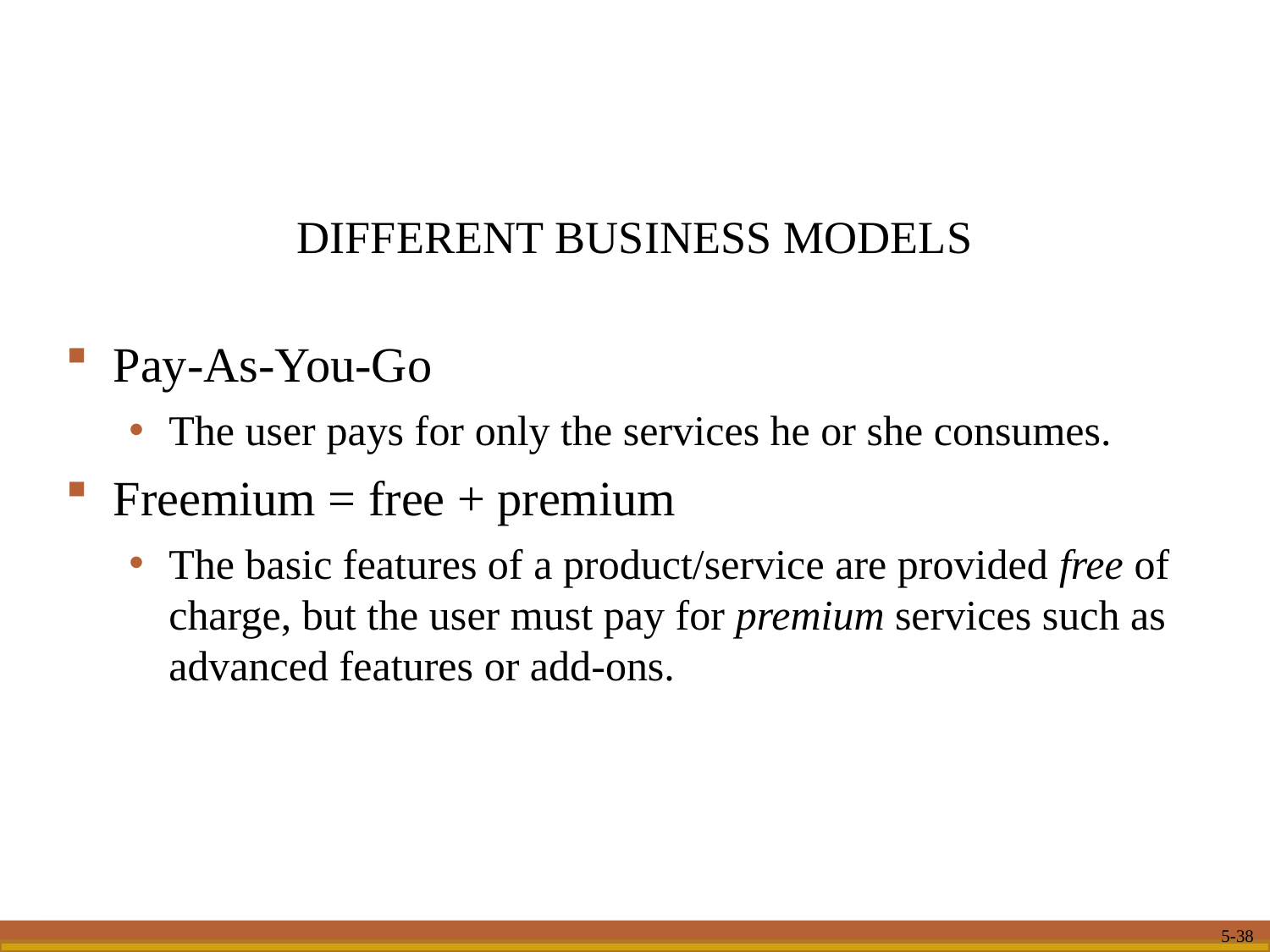

DIFFERENT BUSINESS MODELS
Pay-As-You-Go
The user pays for only the services he or she consumes.
Freemium = free + premium
The basic features of a product/service are provided free of charge, but the user must pay for premium services such as advanced features or add-ons.